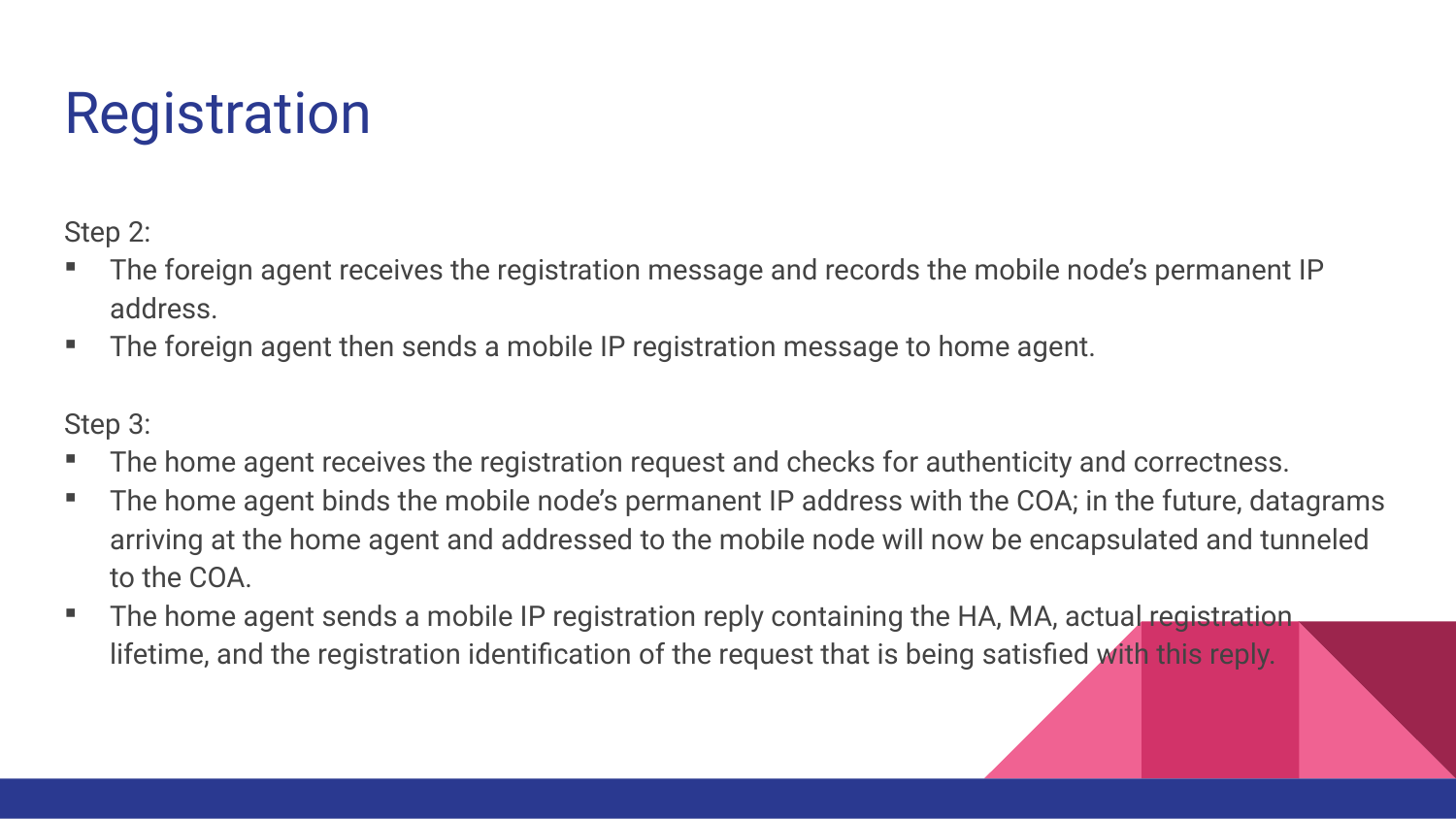

# Registration
Step 2:
The foreign agent receives the registration message and records the mobile node’s permanent IP address.
The foreign agent then sends a mobile IP registration message to home agent.

Step 3:
The home agent receives the registration request and checks for authenticity and correctness.
The home agent binds the mobile node’s permanent IP address with the COA; in the future, datagrams arriving at the home agent and addressed to the mobile node will now be encapsulated and tunneled to the COA.
The home agent sends a mobile IP registration reply containing the HA, MA, actual registration lifetime, and the registration identification of the request that is being satisfied with this reply.